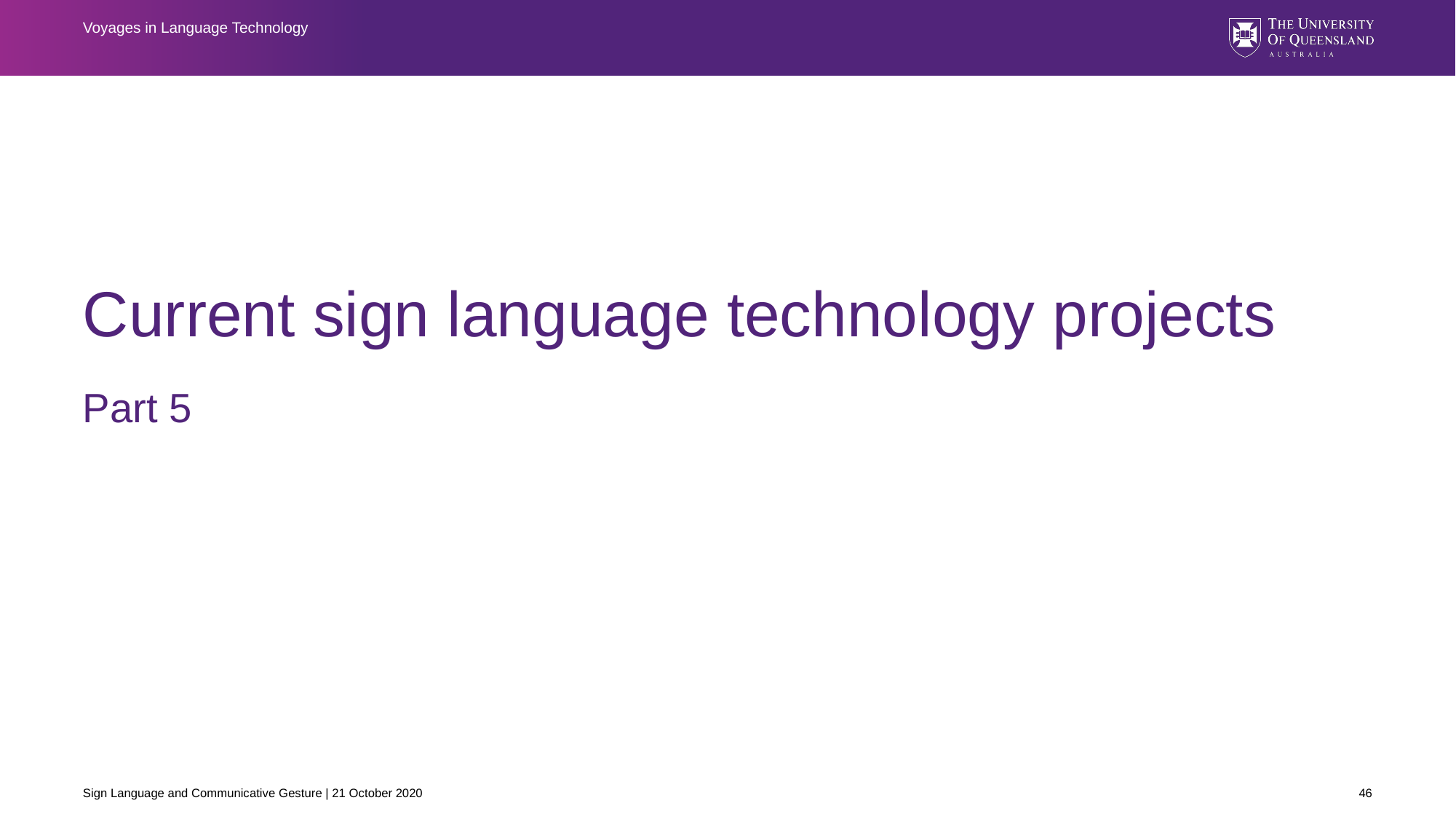

Voyages in Language Technology

# Current sign language technology projects
Part 5
Sign Language and Communicative Gesture | 21 October 2020
46